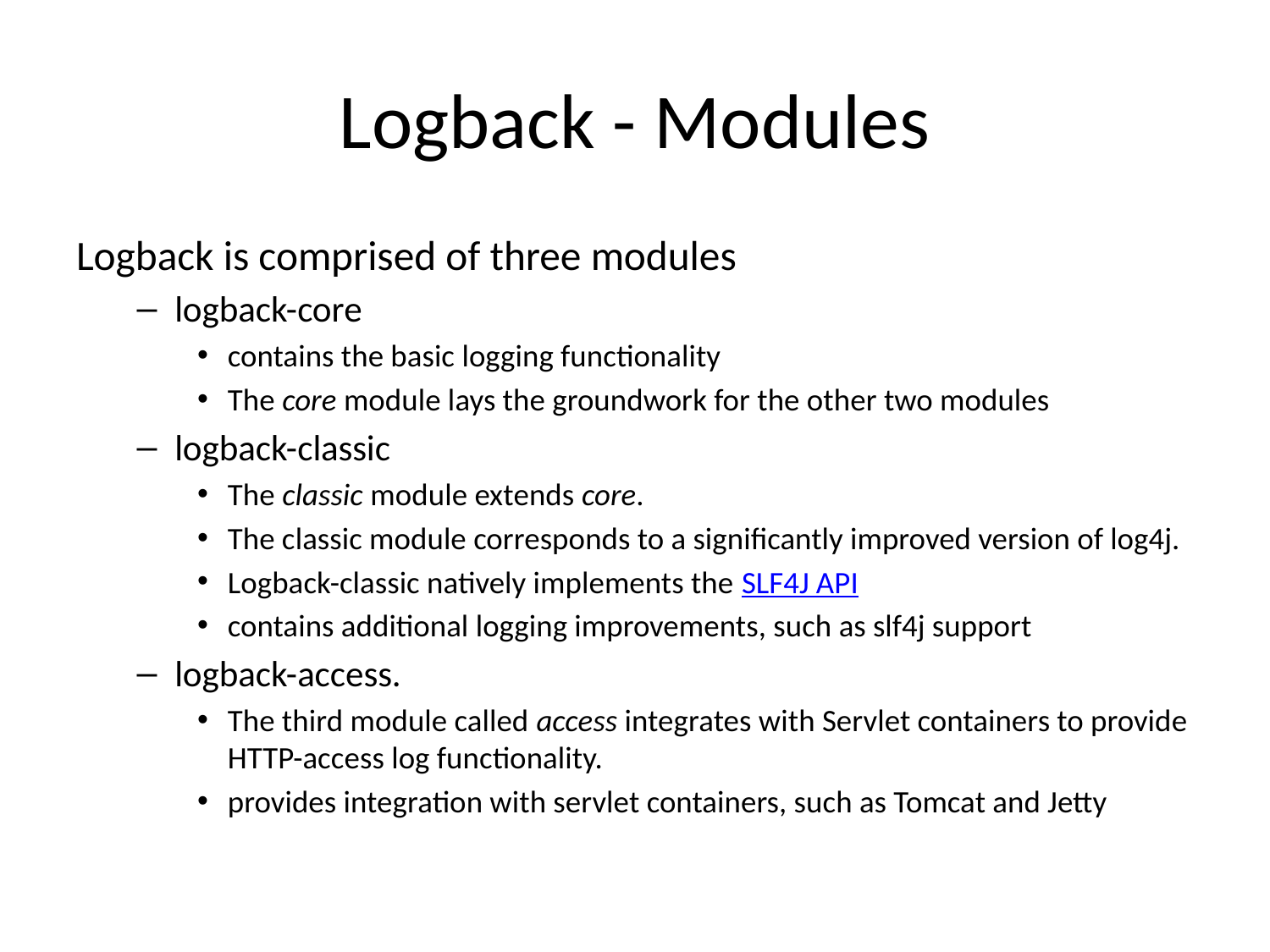

# Logback - Modules
Logback is comprised of three modules
logback-core
contains the basic logging functionality
The core module lays the groundwork for the other two modules
logback-classic
The classic module extends core.
The classic module corresponds to a significantly improved version of log4j.
Logback-classic natively implements the SLF4J API
contains additional logging improvements, such as slf4j support
logback-access.
The third module called access integrates with Servlet containers to provide HTTP-access log functionality.
provides integration with servlet containers, such as Tomcat and Jetty